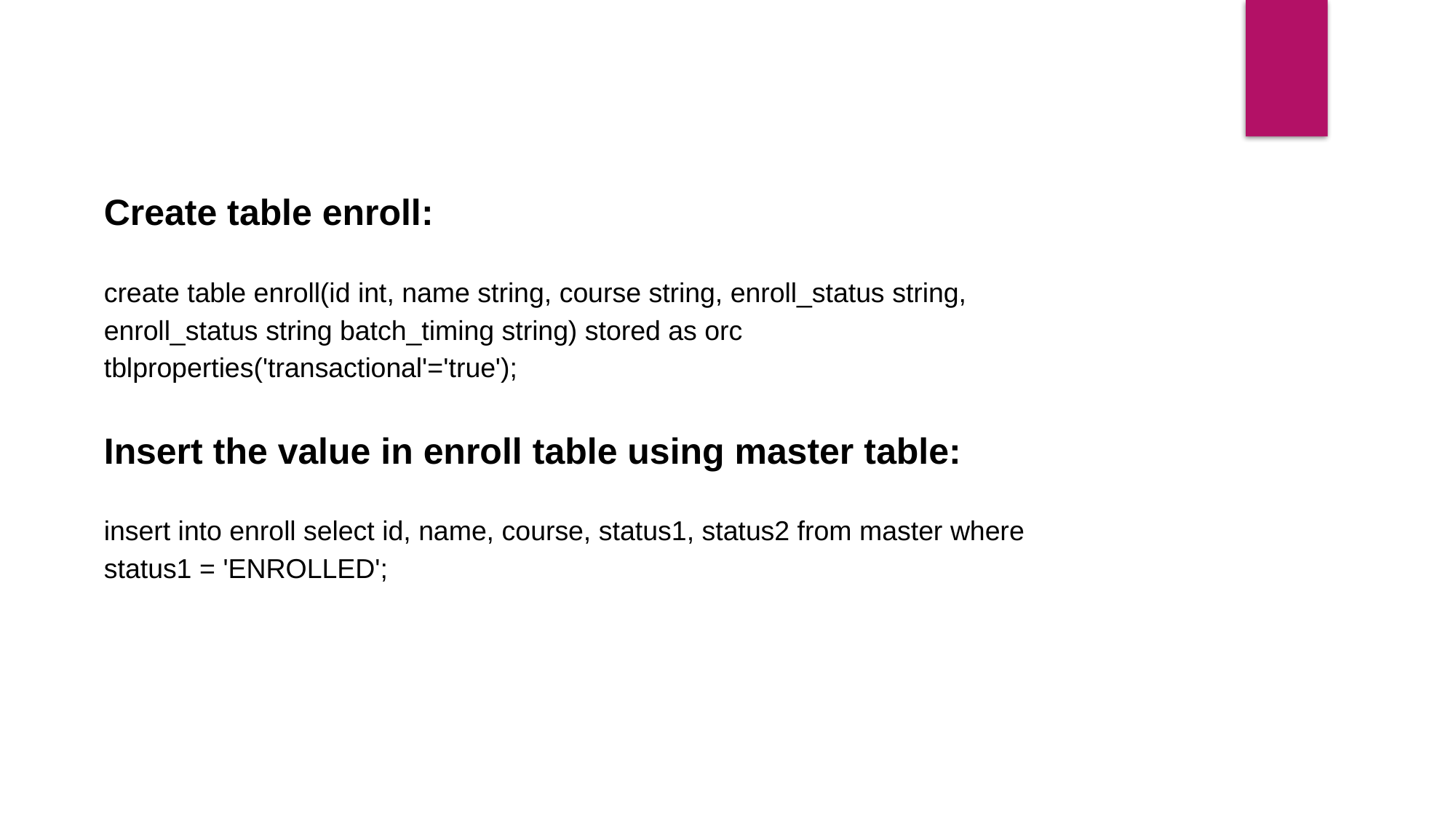

Create table enroll:

create table enroll(id int, name string, course string, enroll_status string, enroll_status string batch_timing string) stored as orc tblproperties('transactional'='true');

Insert the value in enroll table using master table:

insert into enroll select id, name, course, status1, status2 from master where status1 = 'ENROLLED';